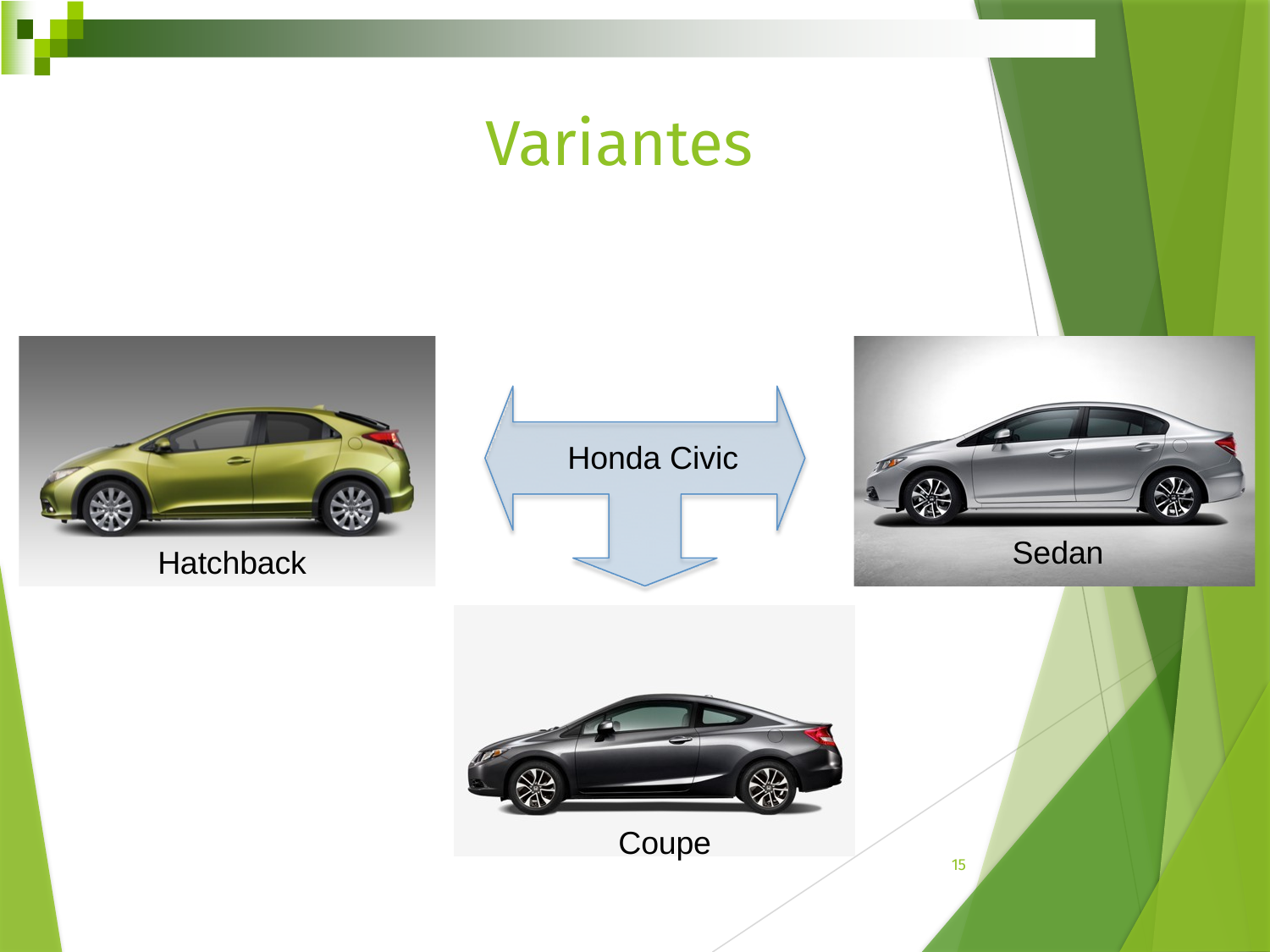

# Variantes

Honda Civic
Sedan
Hatchback

Coupe

15